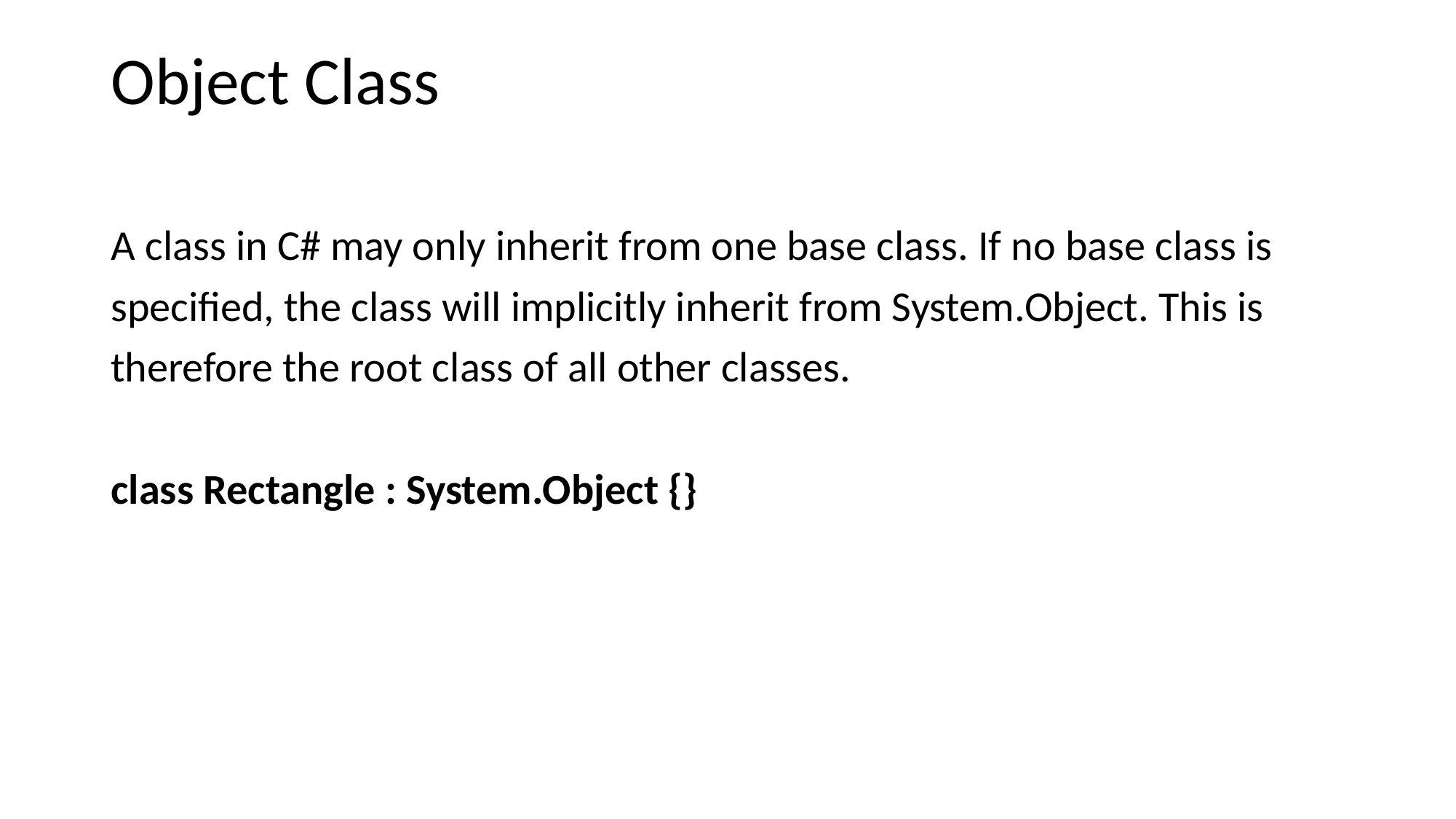

# Object Class
A class in C# may only inherit from one base class. If no base class is
specified, the class will implicitly inherit from System.Object. This is
therefore the root class of all other classes.

class Rectangle : System.Object {}